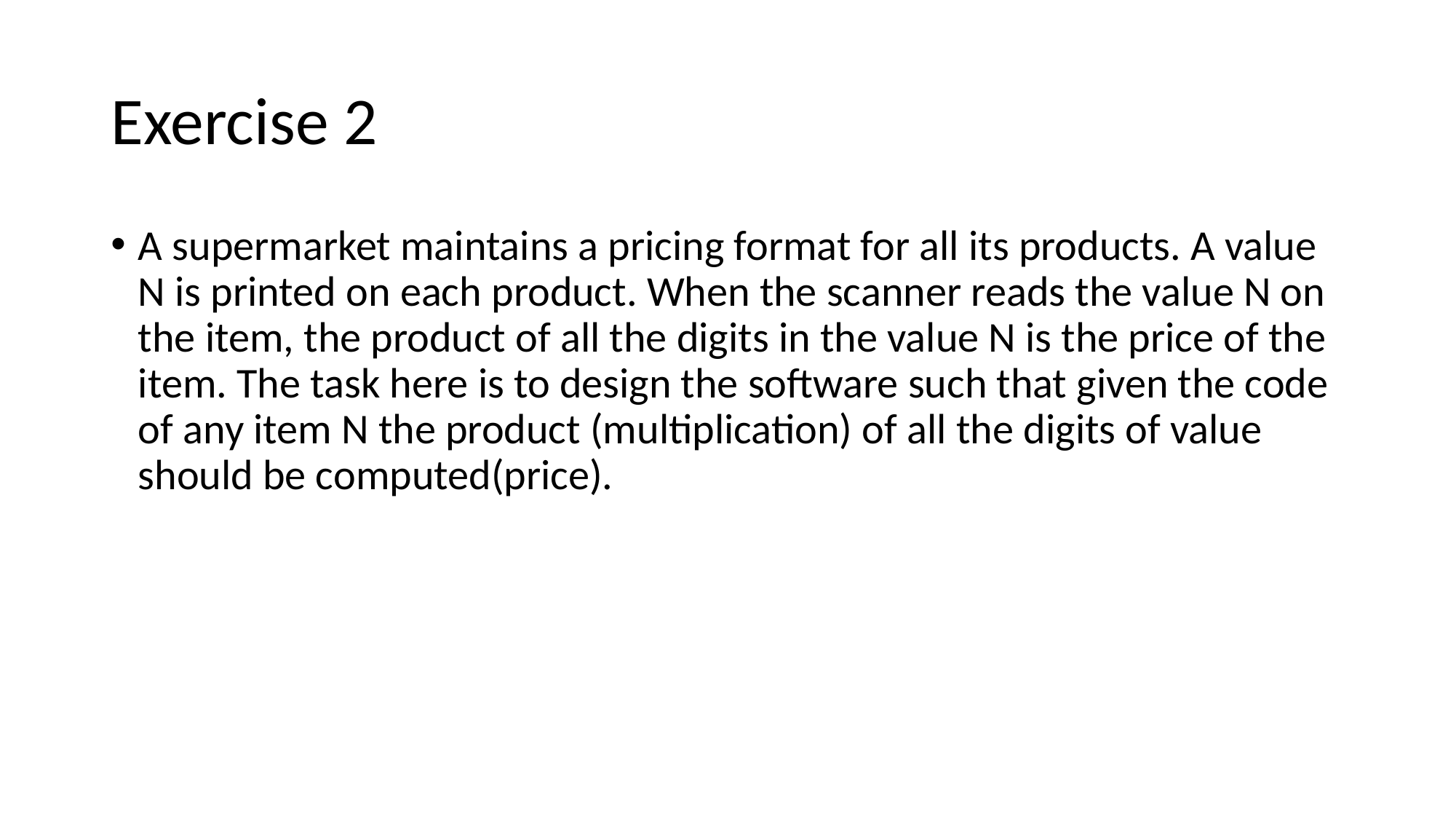

# Exercise 2
A supermarket maintains a pricing format for all its products. A value N is printed on each product. When the scanner reads the value N on the item, the product of all the digits in the value N is the price of the item. The task here is to design the software such that given the code of any item N the product (multiplication) of all the digits of value should be computed(price).